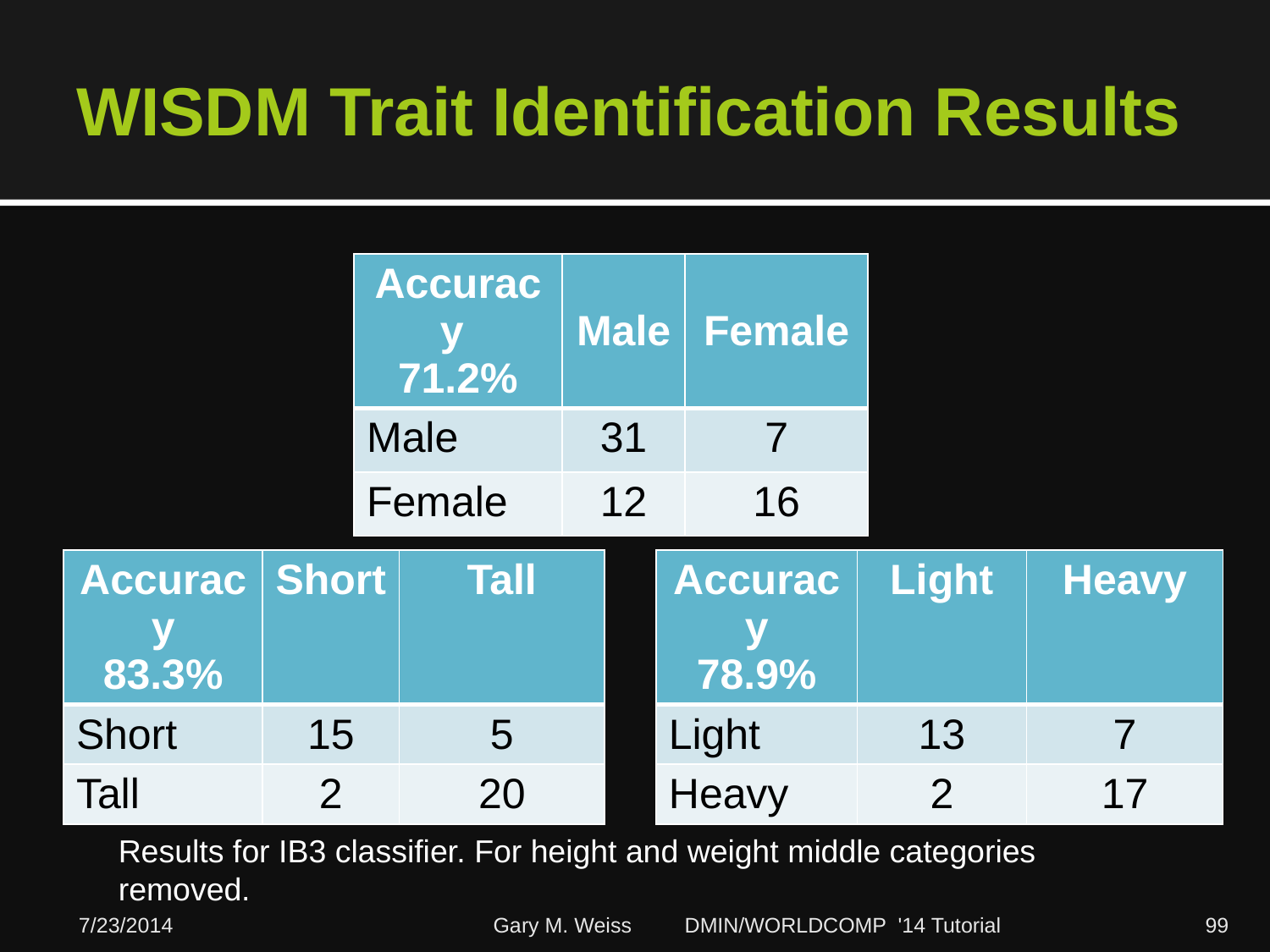

# WISDM Trait Identification Results
| Accuracy 71.2% | Male | Female |
| --- | --- | --- |
| Male | 31 | 7 |
| Female | 12 | 16 |
| Accuracy 83.3% | Short | Tall |
| --- | --- | --- |
| Short | 15 | 5 |
| Tall | 2 | 20 |
| Accuracy 78.9% | Light | Heavy |
| --- | --- | --- |
| Light | 13 | 7 |
| Heavy | 2 | 17 |
Results for IB3 classifier. For height and weight middle categories removed.
7/23/2014
Gary M. Weiss         DMIN/WORLDCOMP  '14 Tutorial
99